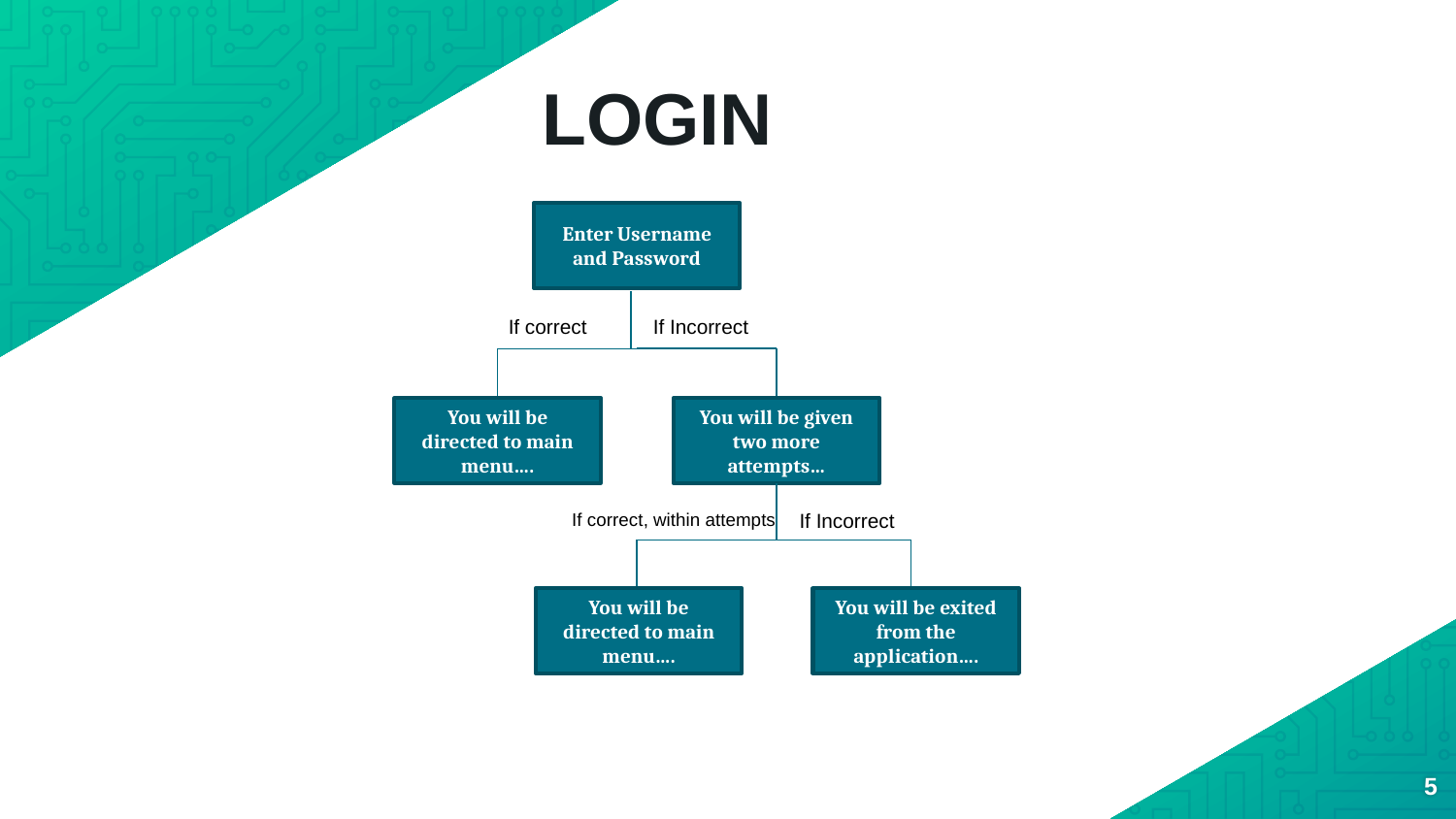

# LOGIN
Enter Username and Password
If correct
If Incorrect
You will be directed to main menu….
You will be given two more attempts…
If Incorrect
If correct, within attempts
You will be directed to main menu….
You will be exited from the application….
5